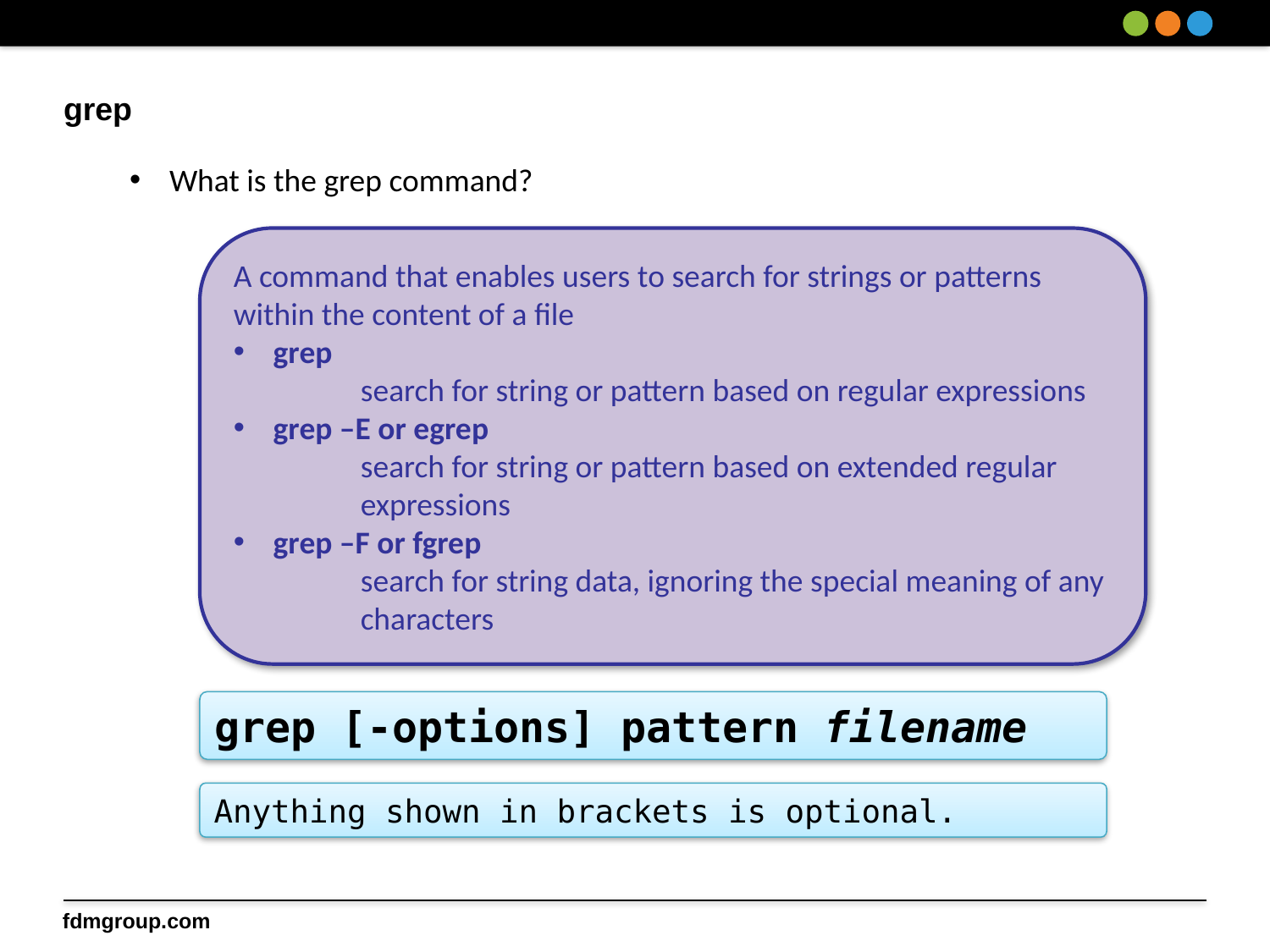

# grep
What is the grep command?

A command that enables users to search for strings or patterns within the content of a file
grep
	search for string or pattern based on regular expressions
grep –E or egrep
	search for string or pattern based on extended regular 	expressions
grep –F or fgrep
	search for string data, ignoring the special meaning of any 	characters
grep [-options] pattern filename
Anything shown in brackets is optional.